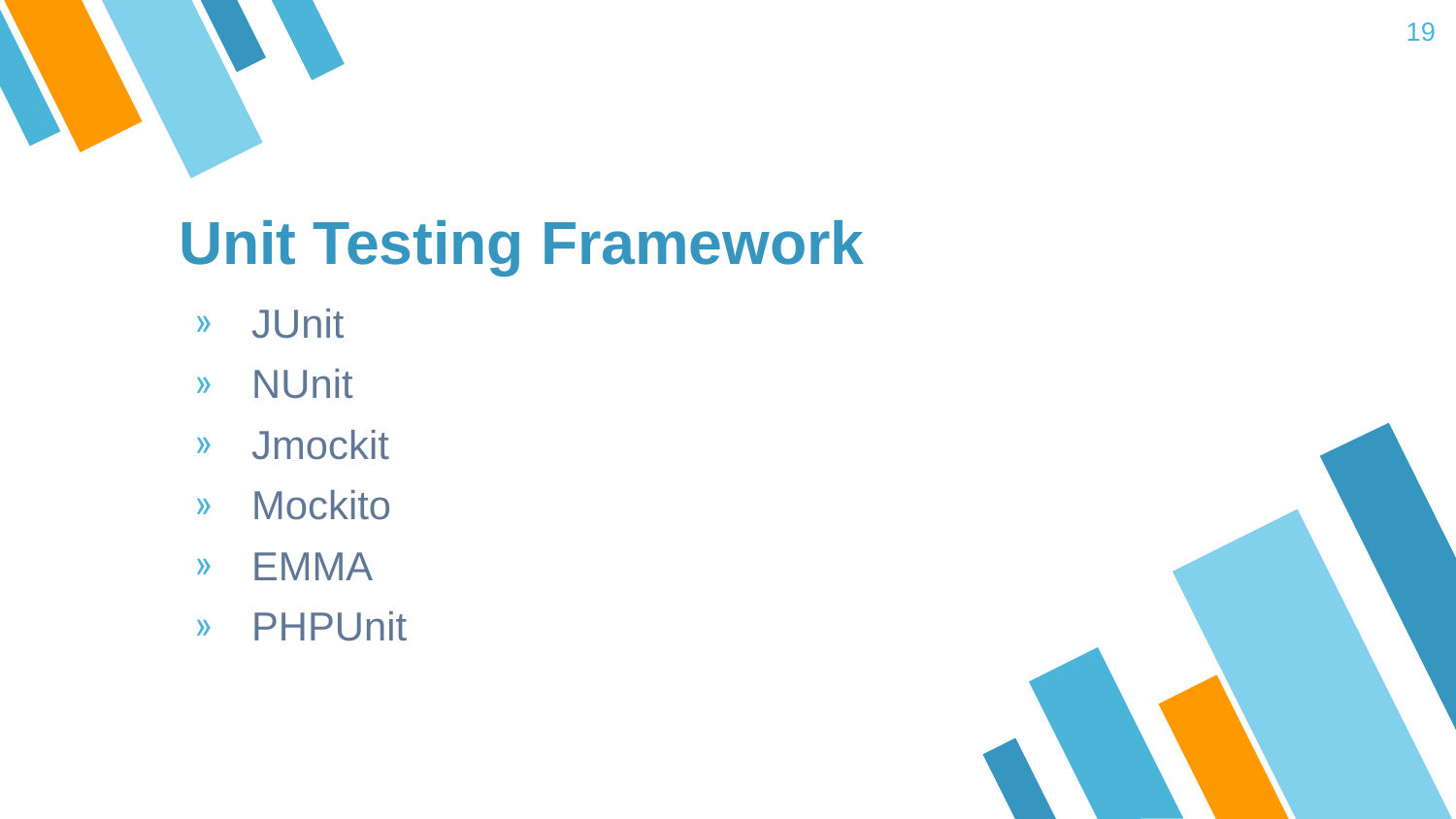

19
# Unit Testing Framework
JUnit
NUnit
Jmockit
Mockito
EMMA
PHPUnit